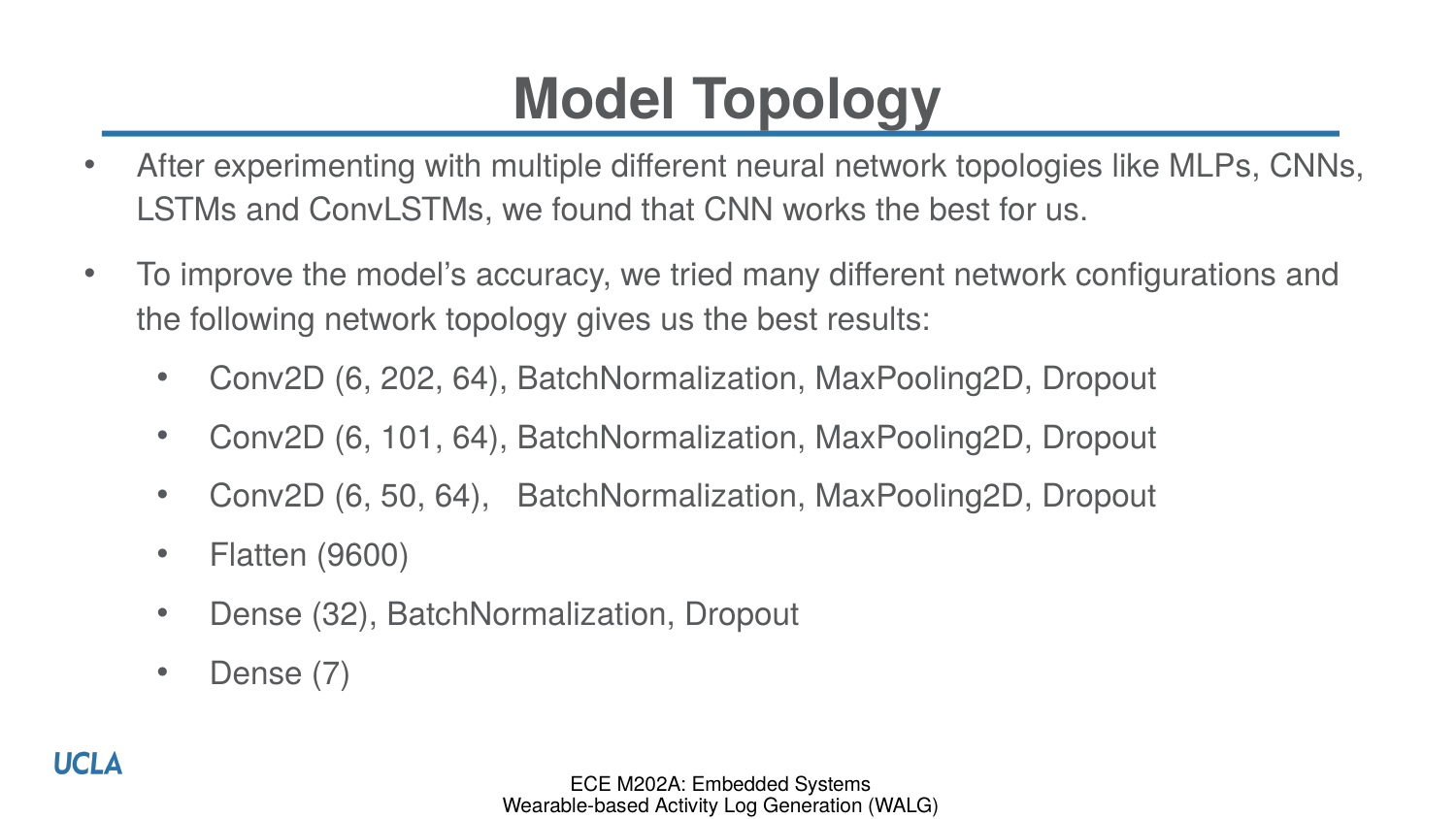

# Model Topology
After experimenting with multiple different neural network topologies like MLPs, CNNs, LSTMs and ConvLSTMs, we found that CNN works the best for us.
To improve the model’s accuracy, we tried many different network configurations and the following network topology gives us the best results:
Conv2D (6, 202, 64), BatchNormalization, MaxPooling2D, Dropout
Conv2D (6, 101, 64), BatchNormalization, MaxPooling2D, Dropout
Conv2D (6, 50, 64),   BatchNormalization, MaxPooling2D, Dropout
Flatten (9600)
Dense (32), BatchNormalization, Dropout
Dense (7)